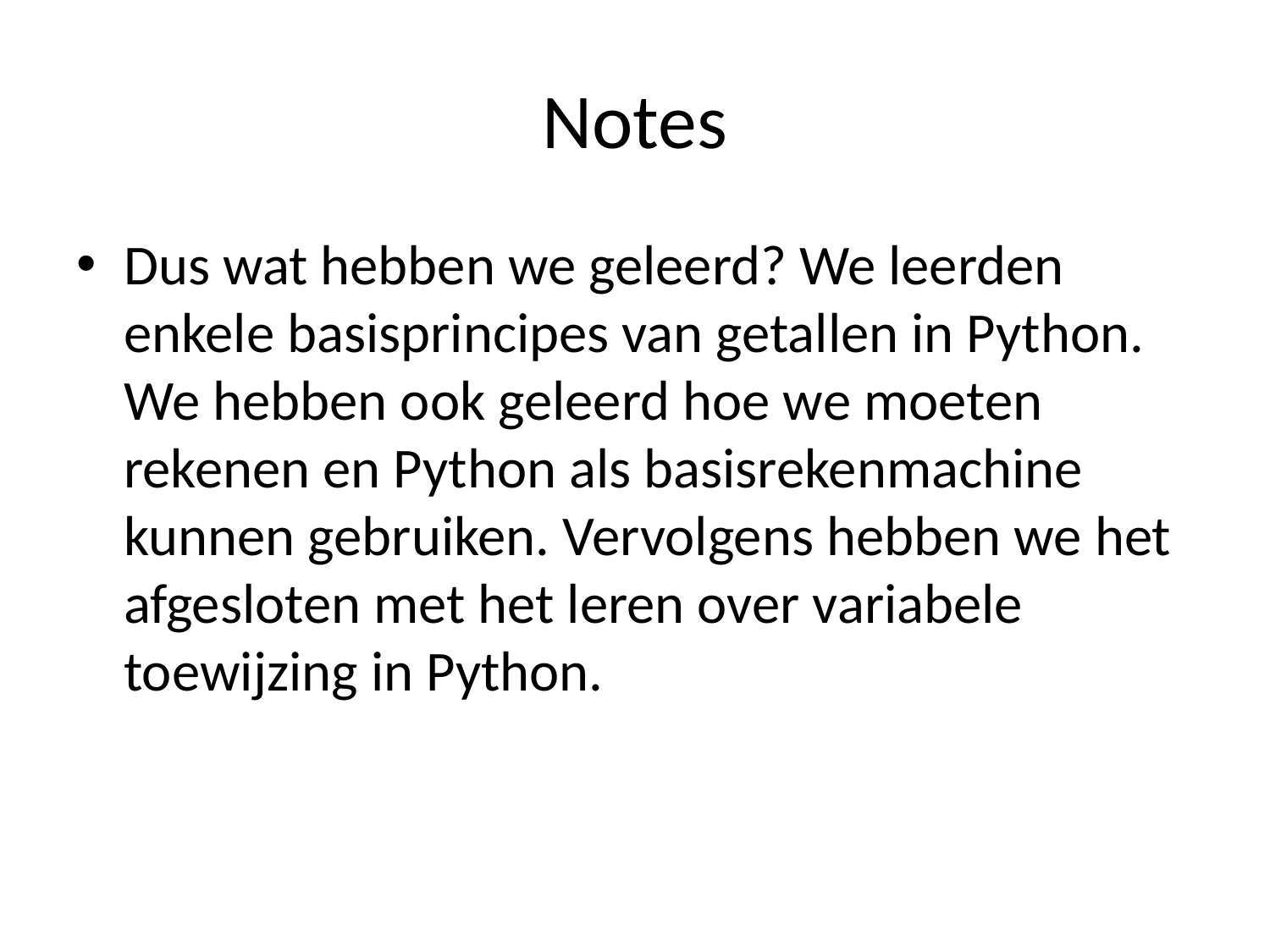

# Notes
Dus wat hebben we geleerd? We leerden enkele basisprincipes van getallen in Python. We hebben ook geleerd hoe we moeten rekenen en Python als basisrekenmachine kunnen gebruiken. Vervolgens hebben we het afgesloten met het leren over variabele toewijzing in Python.